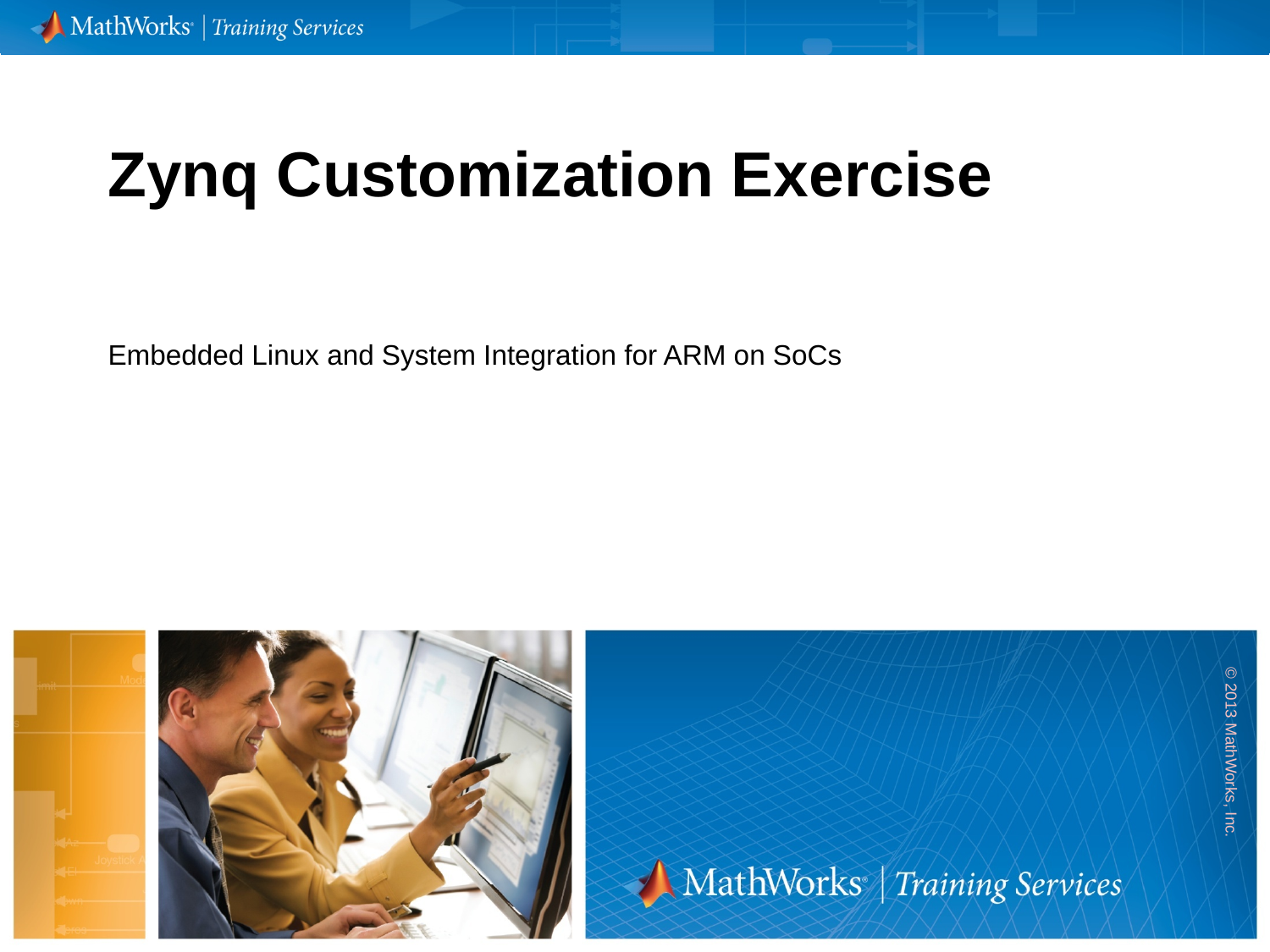

Zynq Customization Exercise
# Embedded Linux and System Integration for ARM on SoCs